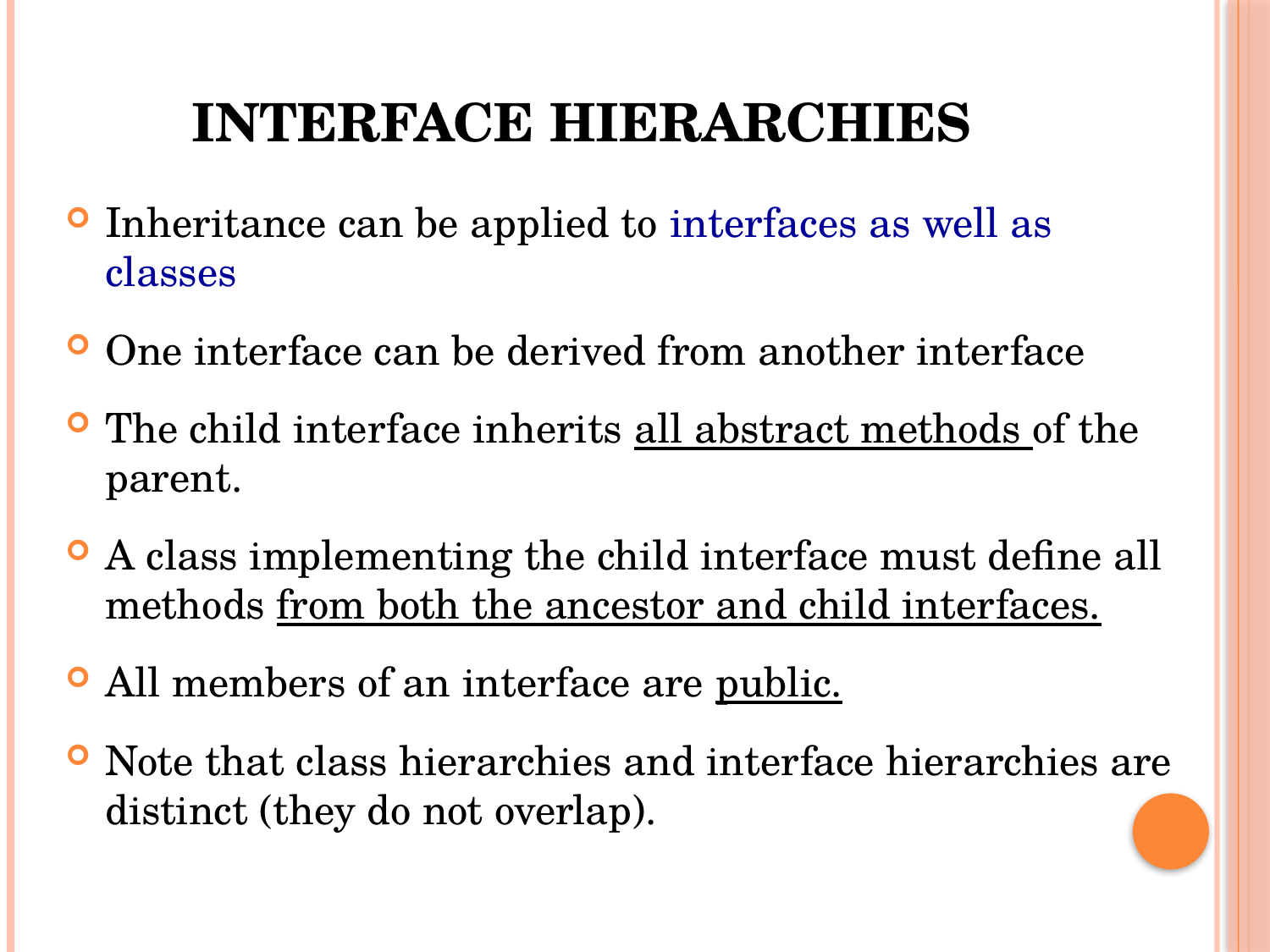

# Interface Hierarchies
Inheritance can be applied to interfaces as well as classes
One interface can be derived from another interface
The child interface inherits all abstract methods of the parent.
A class implementing the child interface must define all methods from both the ancestor and child interfaces.
All members of an interface are public.
Note that class hierarchies and interface hierarchies are distinct (they do not overlap).